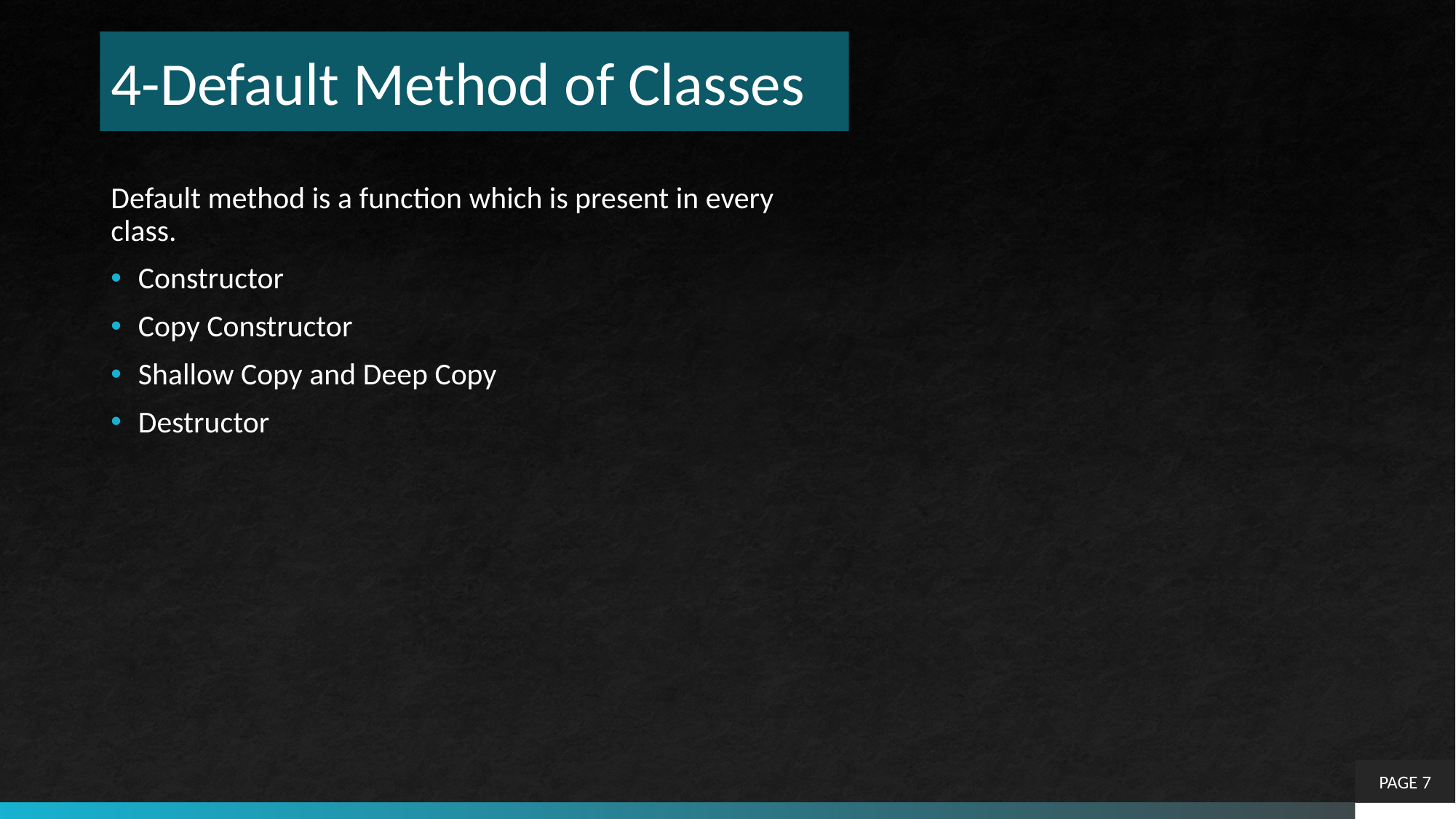

# 4-Default Method of Classes
Default method is a function which is present in every class.
Constructor
Copy Constructor
Shallow Copy and Deep Copy
Destructor

PAGE 7